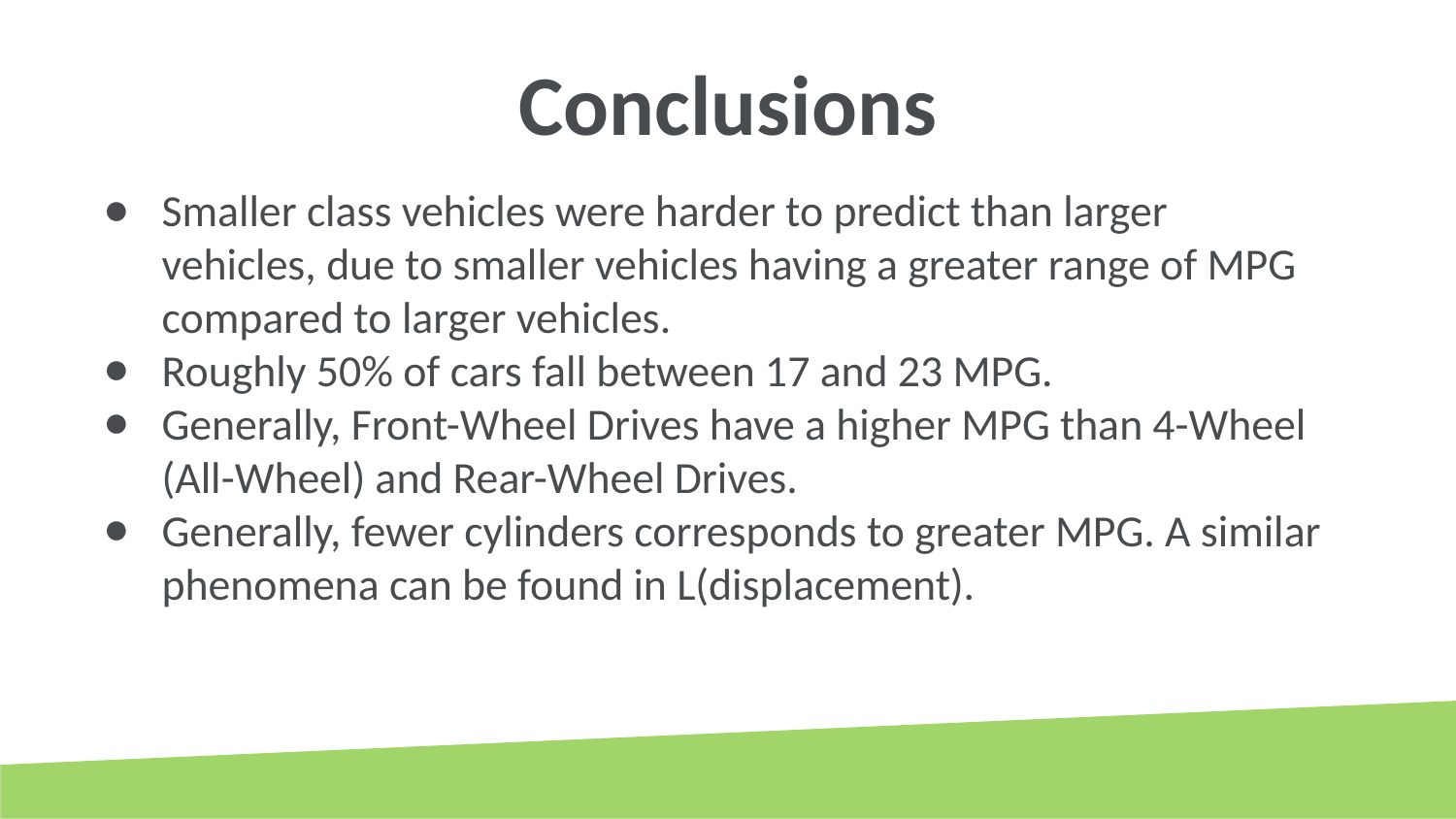

# Conclusions
Smaller class vehicles were harder to predict than larger vehicles, due to smaller vehicles having a greater range of MPG compared to larger vehicles.
Roughly 50% of cars fall between 17 and 23 MPG.
Generally, Front-Wheel Drives have a higher MPG than 4-Wheel (All-Wheel) and Rear-Wheel Drives.
Generally, fewer cylinders corresponds to greater MPG. A similar phenomena can be found in L(displacement).